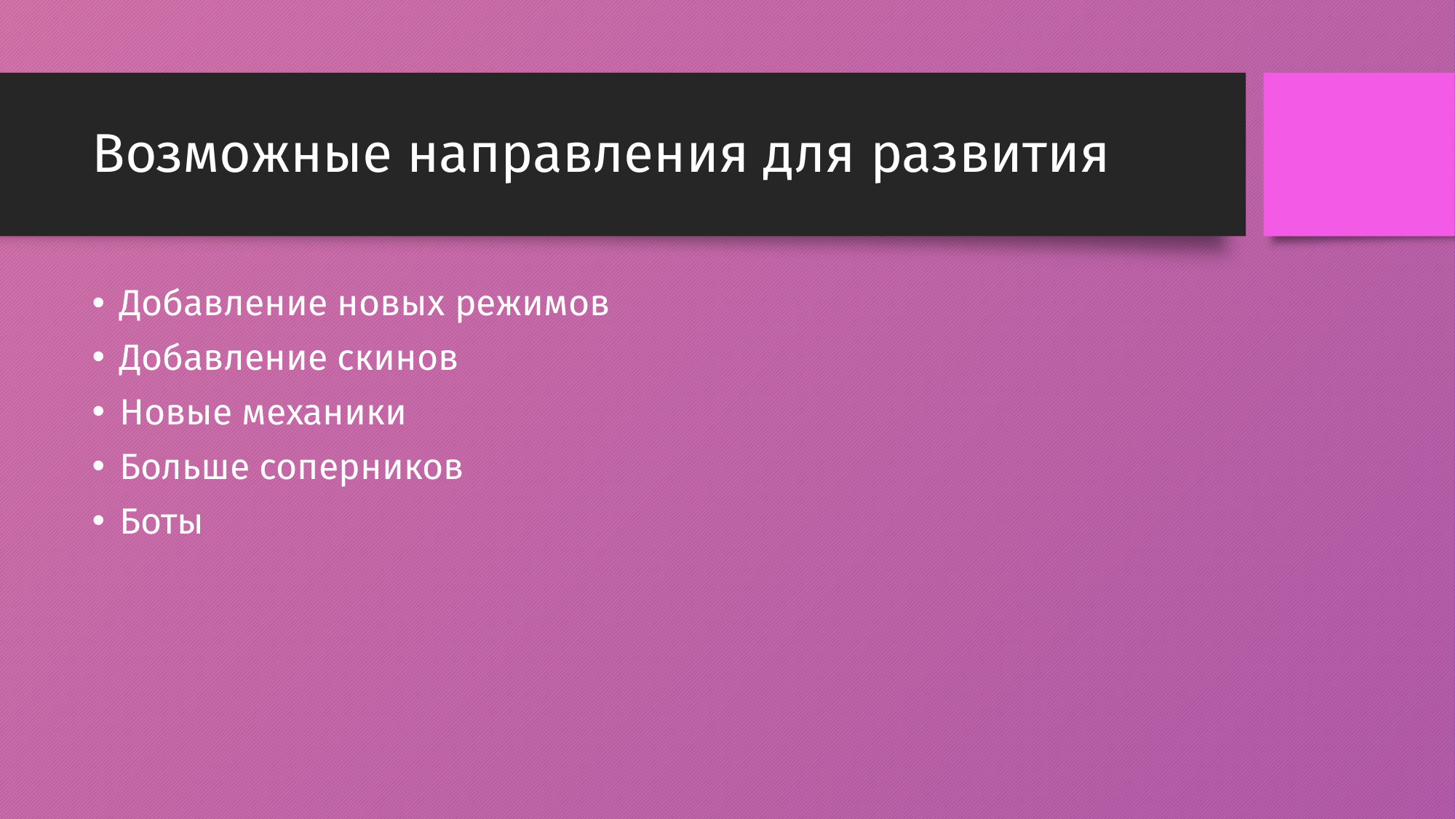

# Возможные направления для развития
Добавление новых режимов
Добавление скинов
Новые механики
Больше соперников
Боты